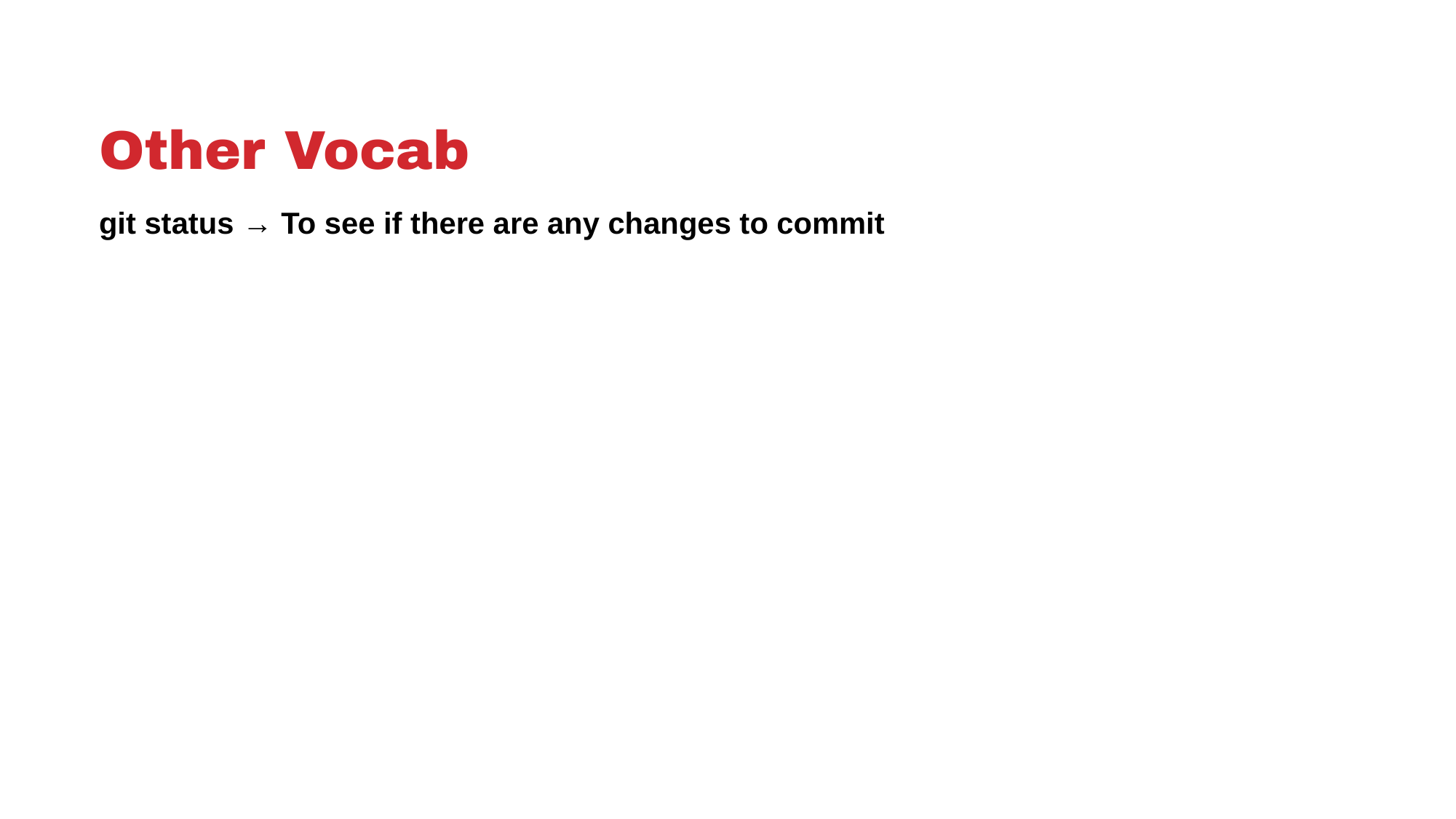

# Other Vocab
git status → To see if there are any changes to commit